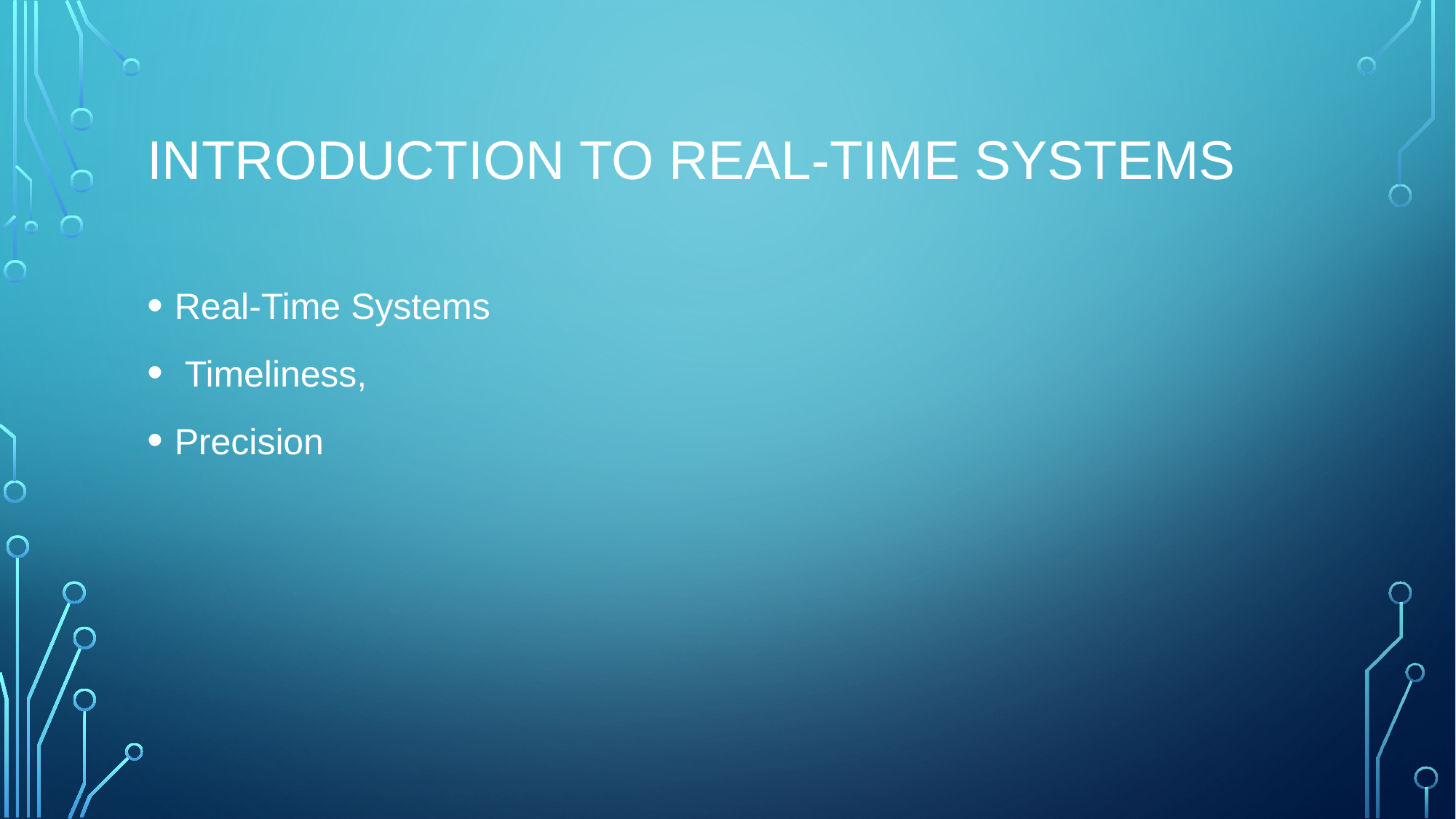

# Introduction to Real-Time Systems
Real-Time Systems
 Timeliness,
Precision